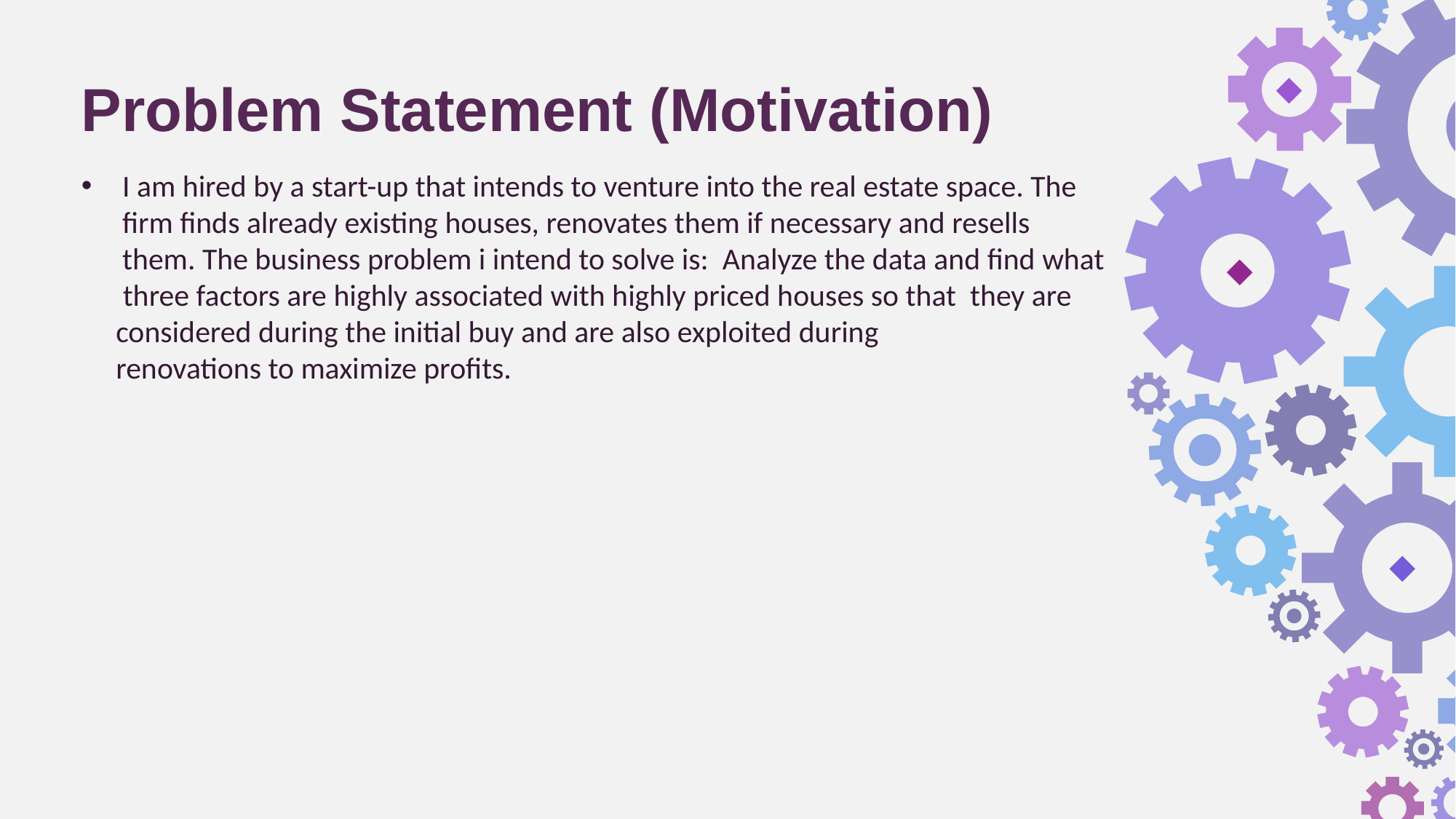

Problem Statement (Motivation)

I am hired by a start-up that intends to venture into the real estate space. The firm finds already existing houses, renovates them if necessary and resells them. The business problem i intend to solve is:  Analyze the data and find what
      three factors are highly associated with highly priced houses so that  they are
     considered during the initial buy and are also exploited during
     renovations to maximize profits.